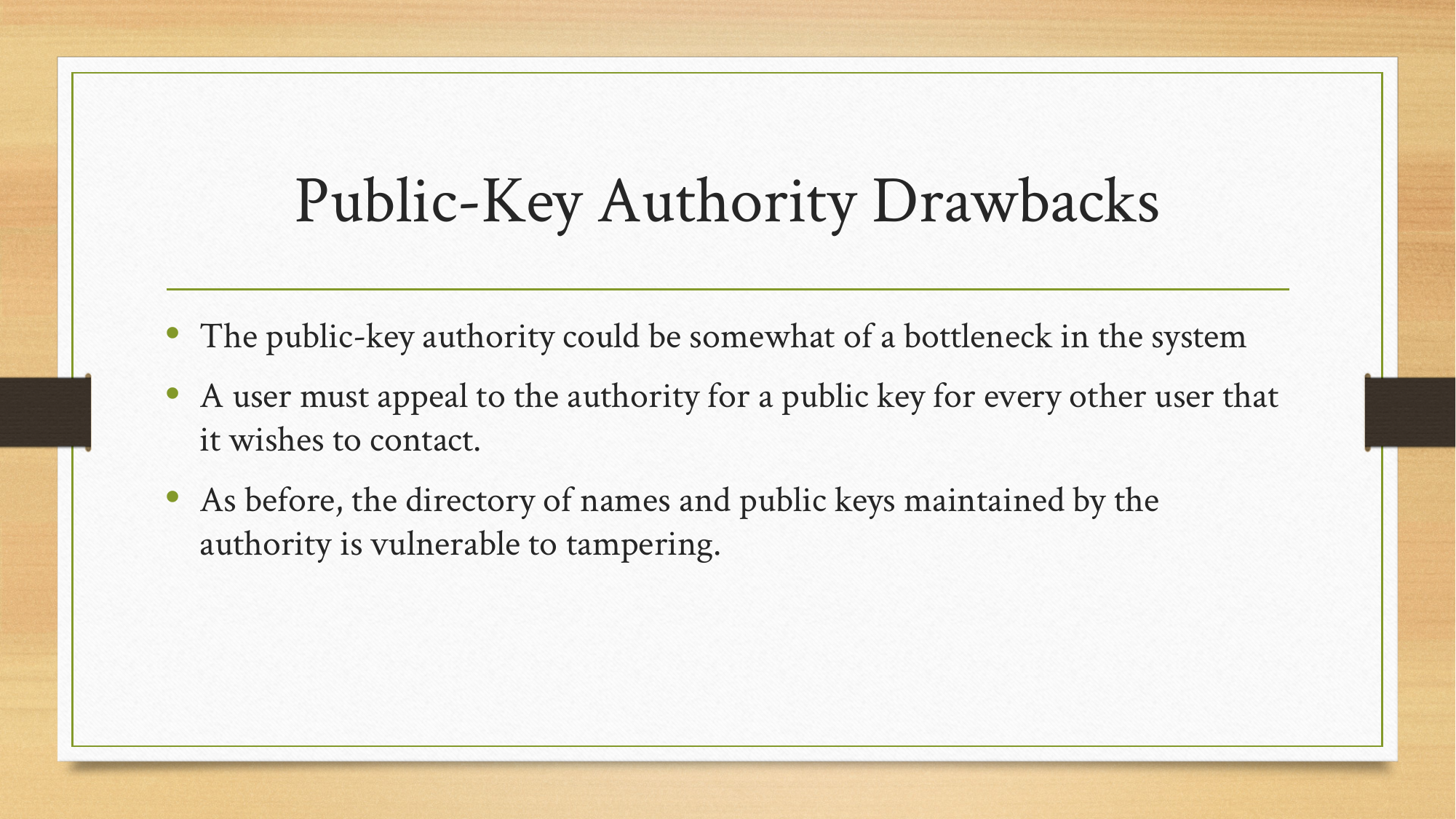

# Public-Key Authority Drawbacks
The public-key authority could be somewhat of a bottleneck in the system
A user must appeal to the authority for a public key for every other user that it wishes to contact.
As before, the directory of names and public keys maintained by the authority is vulnerable to tampering.